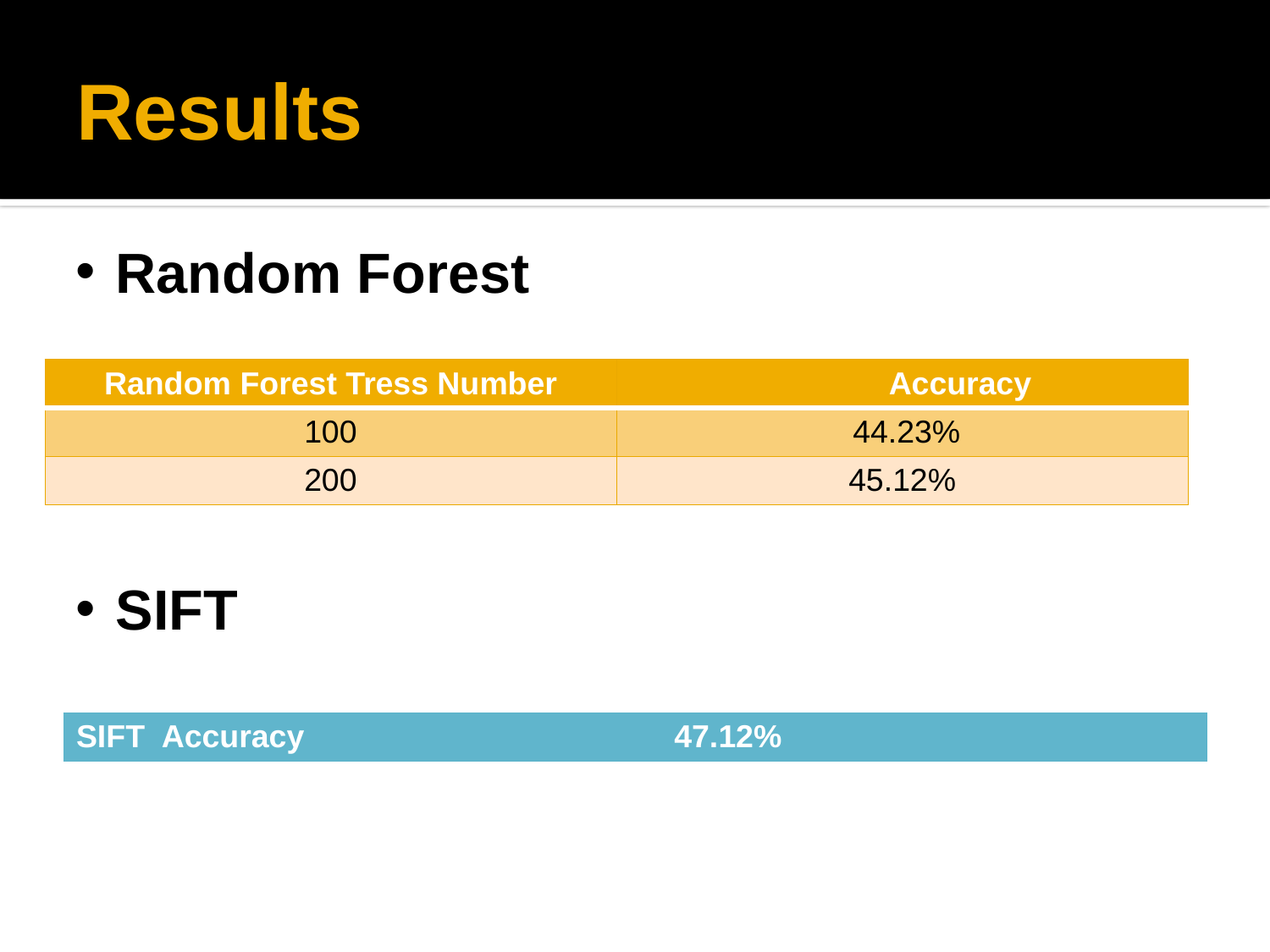

# Results
Random Forest
| Random Forest Tress Number | Accuracy |
| --- | --- |
| 100 | 44.23% |
| 200 | 45.12% |
SIFT
| SIFT Accuracy | 47.12% |
| --- | --- |